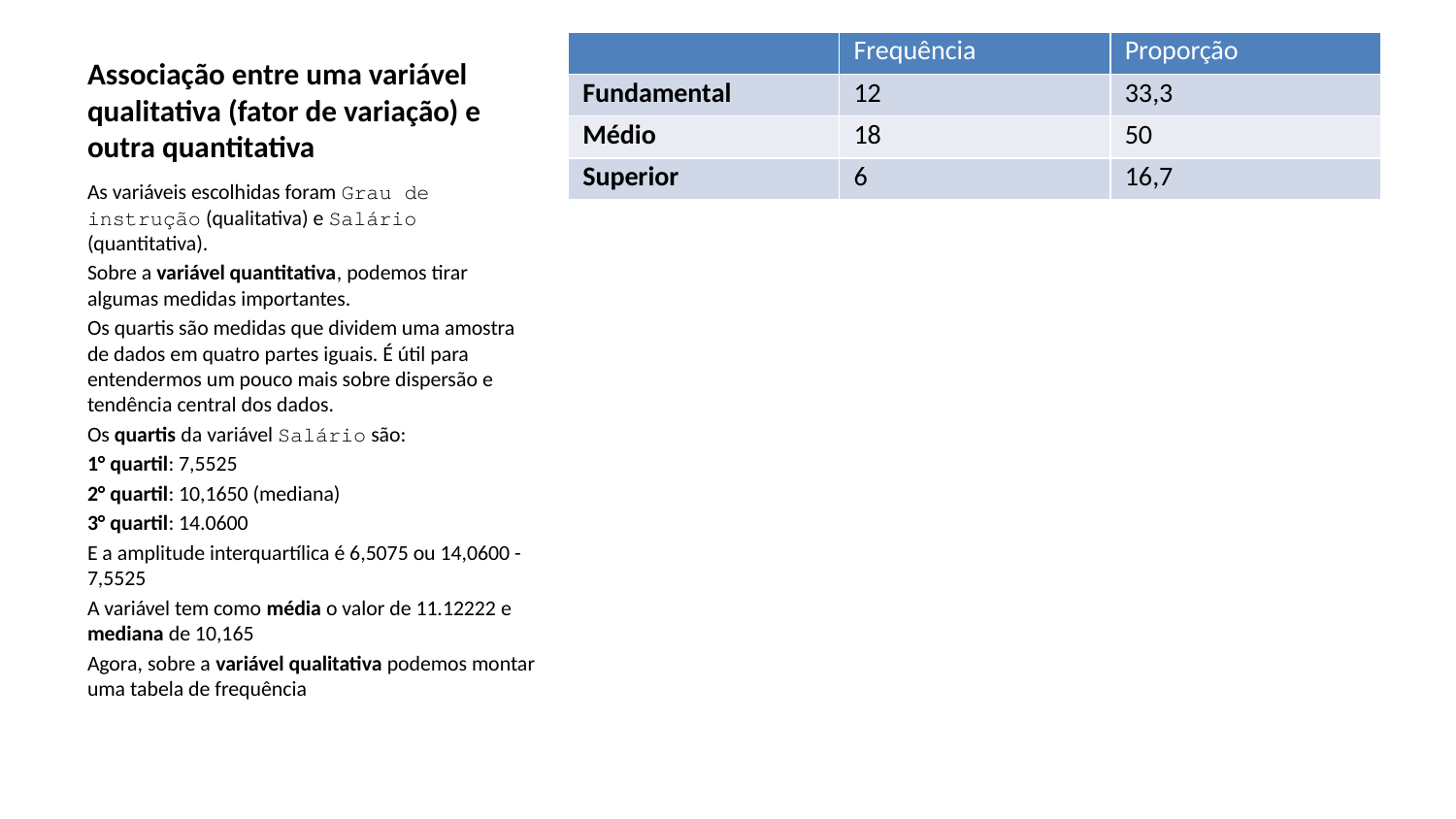

|  | Frequência | Proporção |
| --- | --- | --- |
| Fundamental | 12 | 33,3 |
| Médio | 18 | 50 |
| Superior | 6 | 16,7 |
# Associação entre uma variável qualitativa (fator de variação) e outra quantitativa
As variáveis escolhidas foram Grau de instrução (qualitativa) e Salário (quantitativa).
Sobre a variável quantitativa, podemos tirar algumas medidas importantes.
Os quartis são medidas que dividem uma amostra de dados em quatro partes iguais. É útil para entendermos um pouco mais sobre dispersão e tendência central dos dados.
Os quartis da variável Salário são:
1° quartil: 7,5525
2° quartil: 10,1650 (mediana)
3° quartil: 14.0600
E a amplitude interquartílica é 6,5075 ou 14,0600 - 7,5525
A variável tem como média o valor de 11.12222 e mediana de 10,165
Agora, sobre a variável qualitativa podemos montar uma tabela de frequência